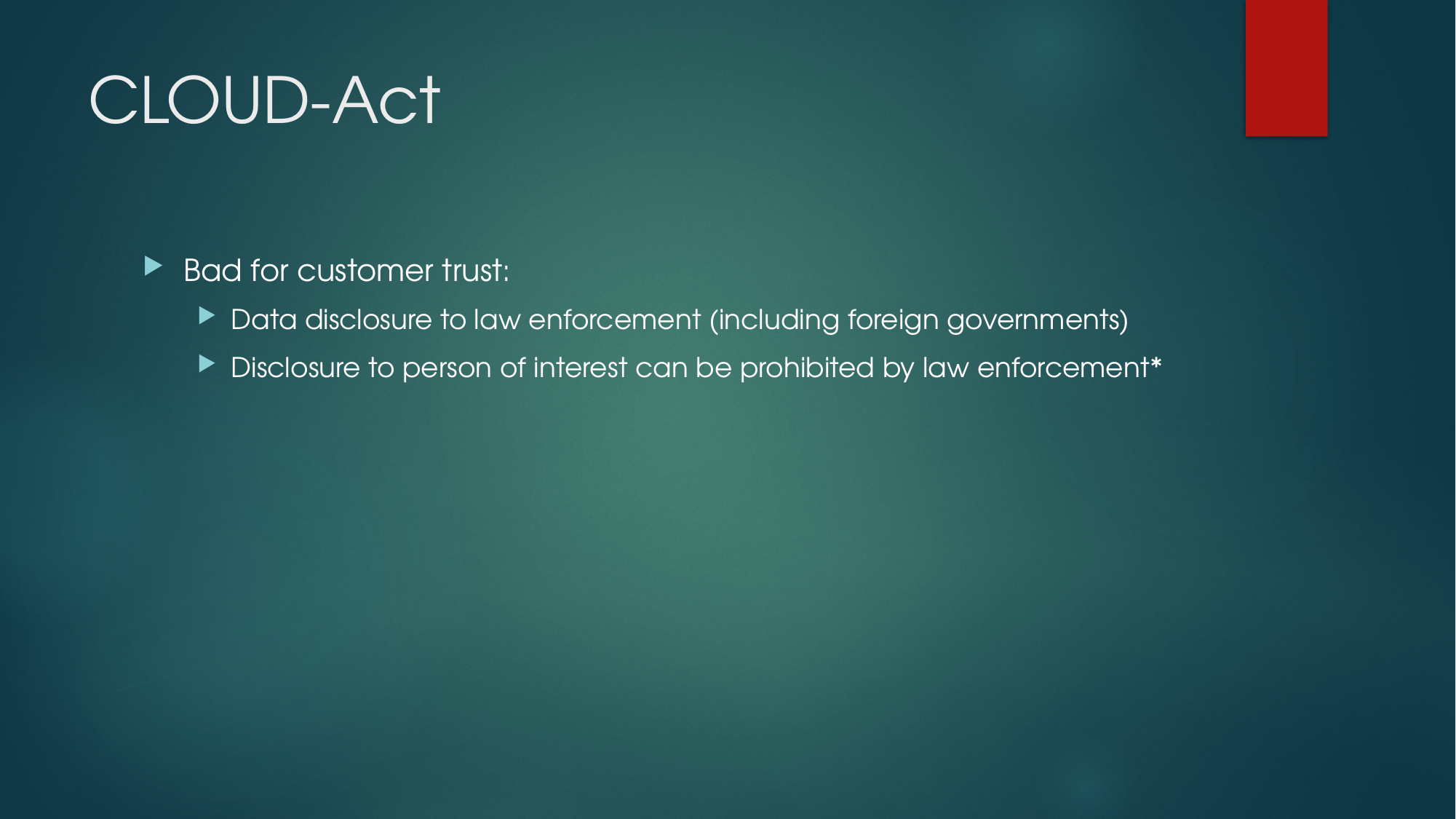

# CLOUD-Act
Bad for customer trust:
Data disclosure to law enforcement (including foreign governments)
Disclosure to person of interest can be prohibited by law enforcement*